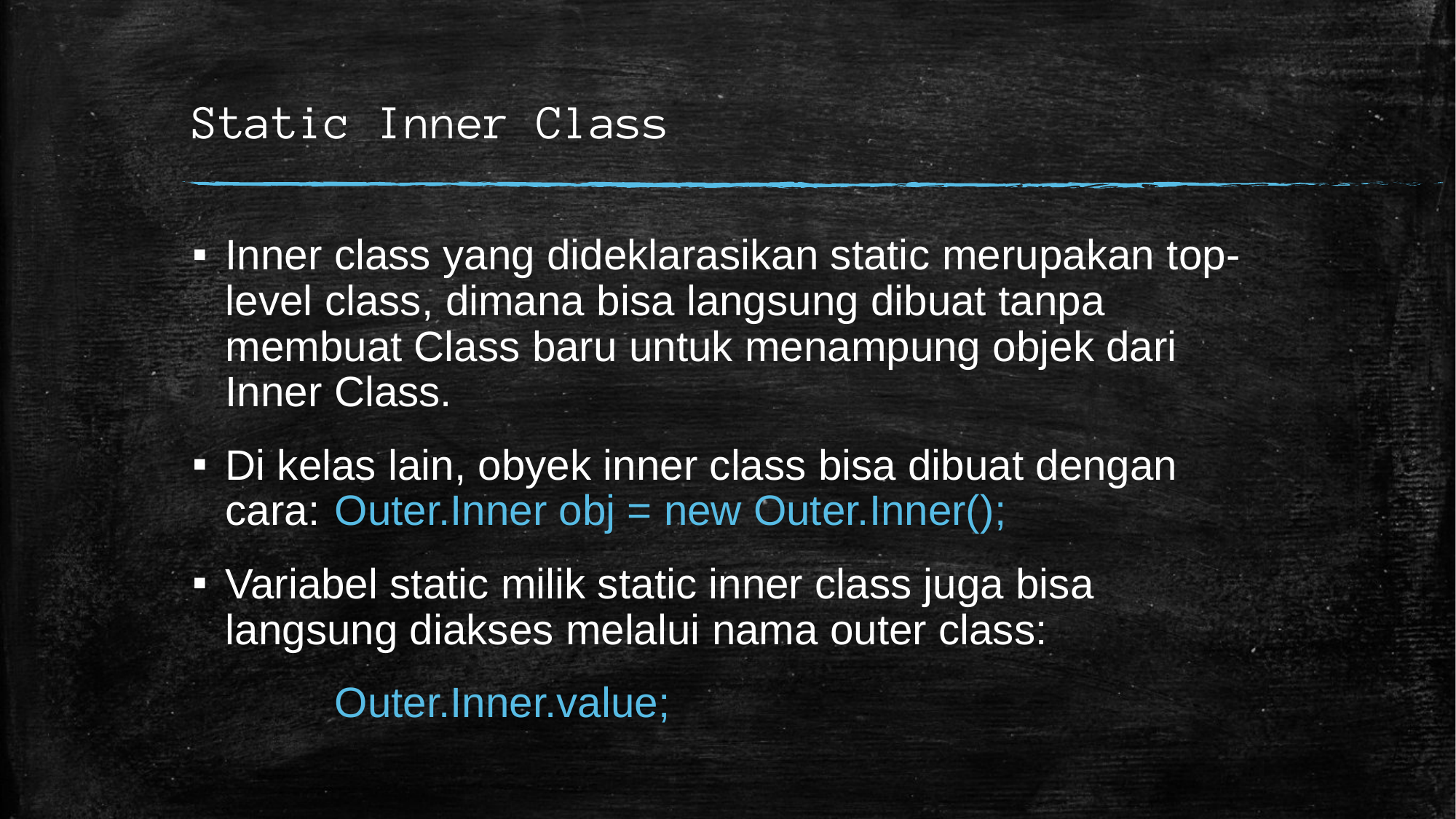

# Static Inner Class
Inner class yang dideklarasikan static merupakan top-level class, dimana bisa langsung dibuat tanpa membuat Class baru untuk menampung objek dari Inner Class.
Di kelas lain, obyek inner class bisa dibuat dengan cara: 	Outer.Inner obj = new Outer.Inner();
Variabel static milik static inner class juga bisa langsung diakses melalui nama outer class:
		Outer.Inner.value;